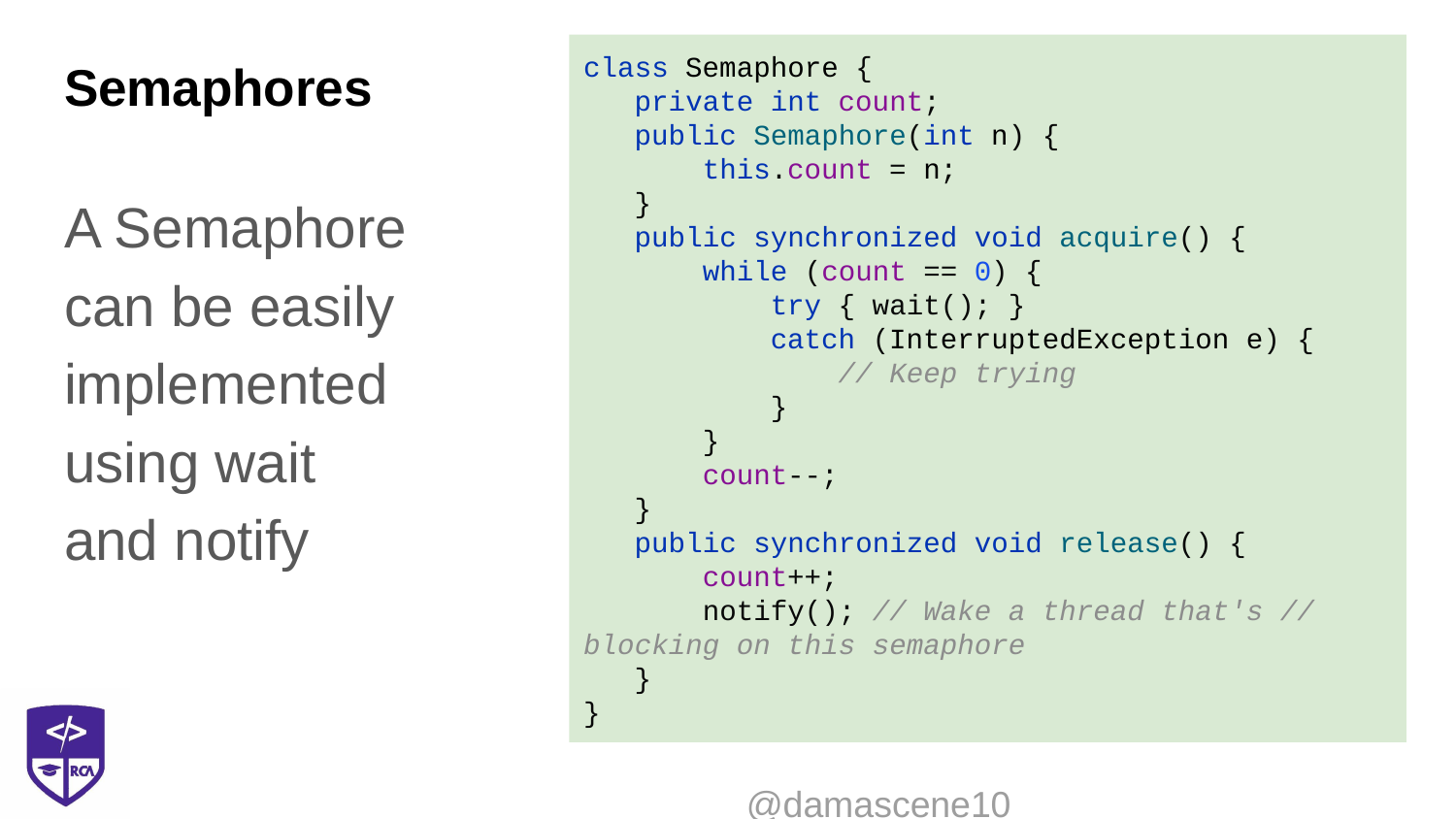

class Semaphore {
   private int count;
   public Semaphore(int n) {
       this.count = n;
   }
   public synchronized void acquire() {
       while (count == 0) {
           try { wait(); }
           catch (InterruptedException e) {
               // Keep trying
           }
       }
       count--;
   }
   public synchronized void release() {
       count++;
       notify(); // Wake a thread that's // blocking on this semaphore
   }
}
# Semaphores
A Semaphore can be easily implemented using wait and notify